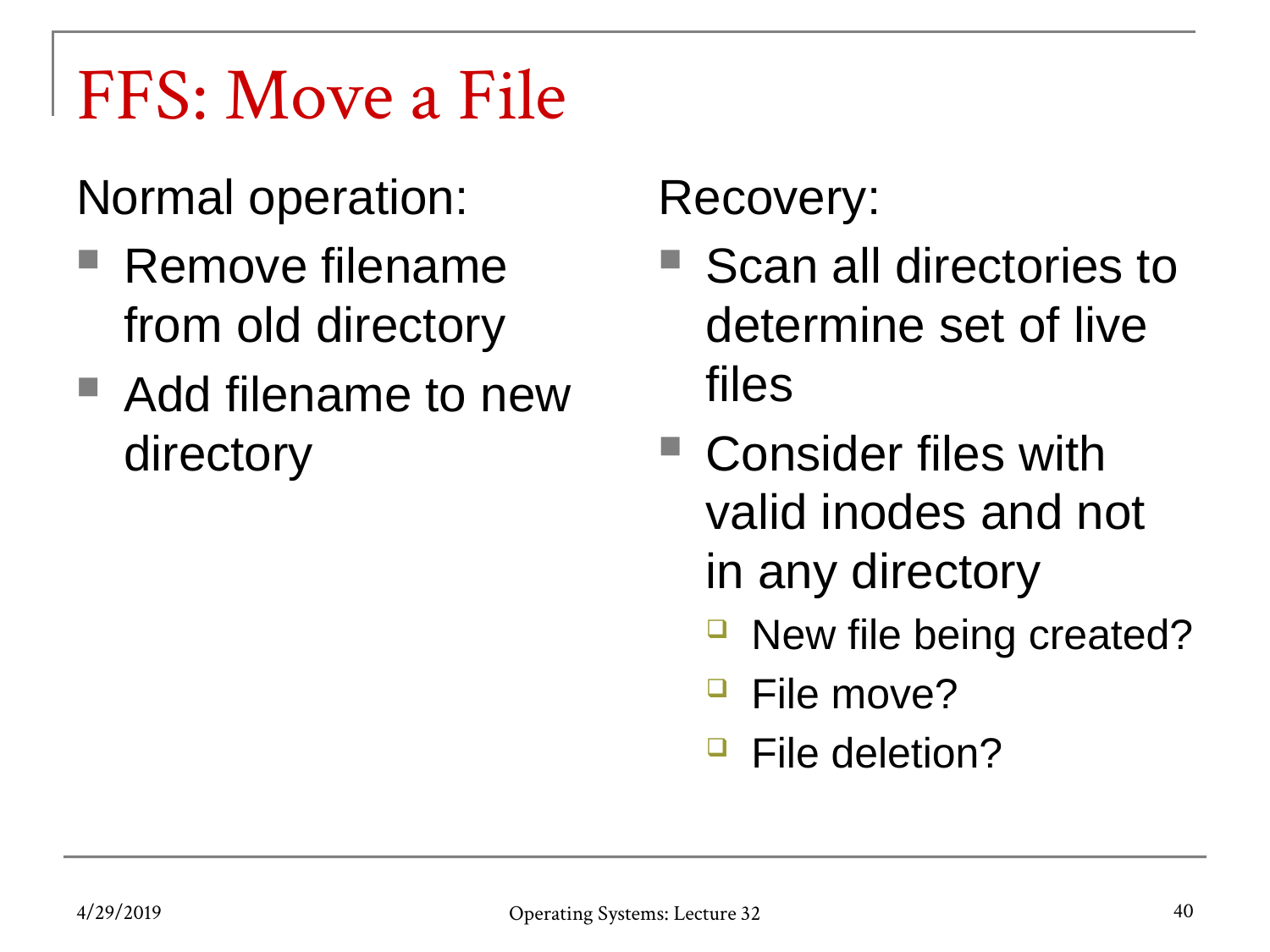

# FFS: Move a File
Normal operation:
Remove filename from old directory
Add filename to new directory
Recovery:
Scan all directories to determine set of live files
Consider files with valid inodes and not in any directory
New file being created?
File move?
File deletion?
4/29/2019
40
Operating Systems: Lecture 32